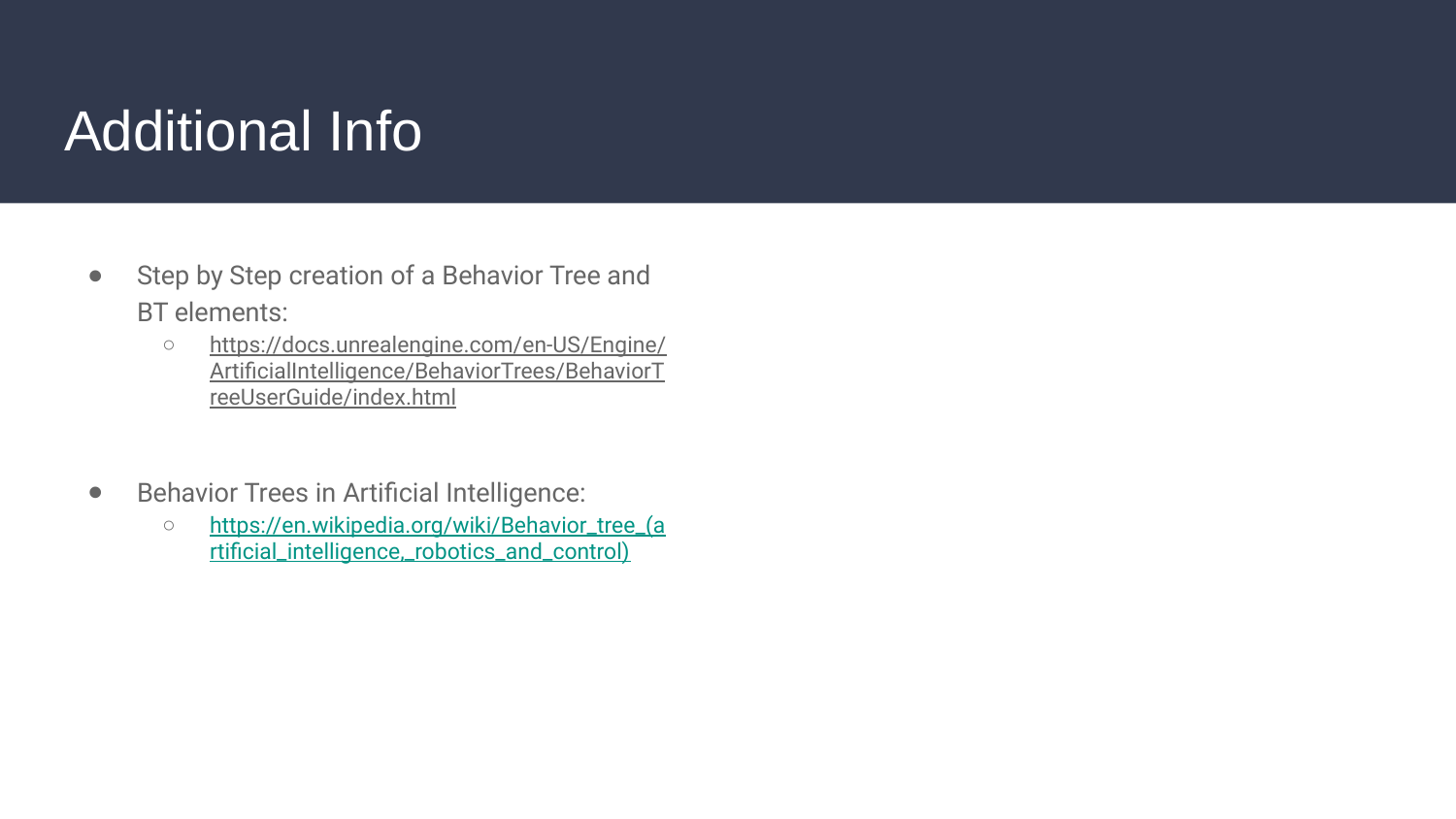

# Additional Info
Step by Step creation of a Behavior Tree and BT elements:
https://docs.unrealengine.com/en-US/Engine/ArtificialIntelligence/BehaviorTrees/BehaviorTreeUserGuide/index.html
Behavior Trees in Artificial Intelligence:
https://en.wikipedia.org/wiki/Behavior_tree_(artificial_intelligence,_robotics_and_control)